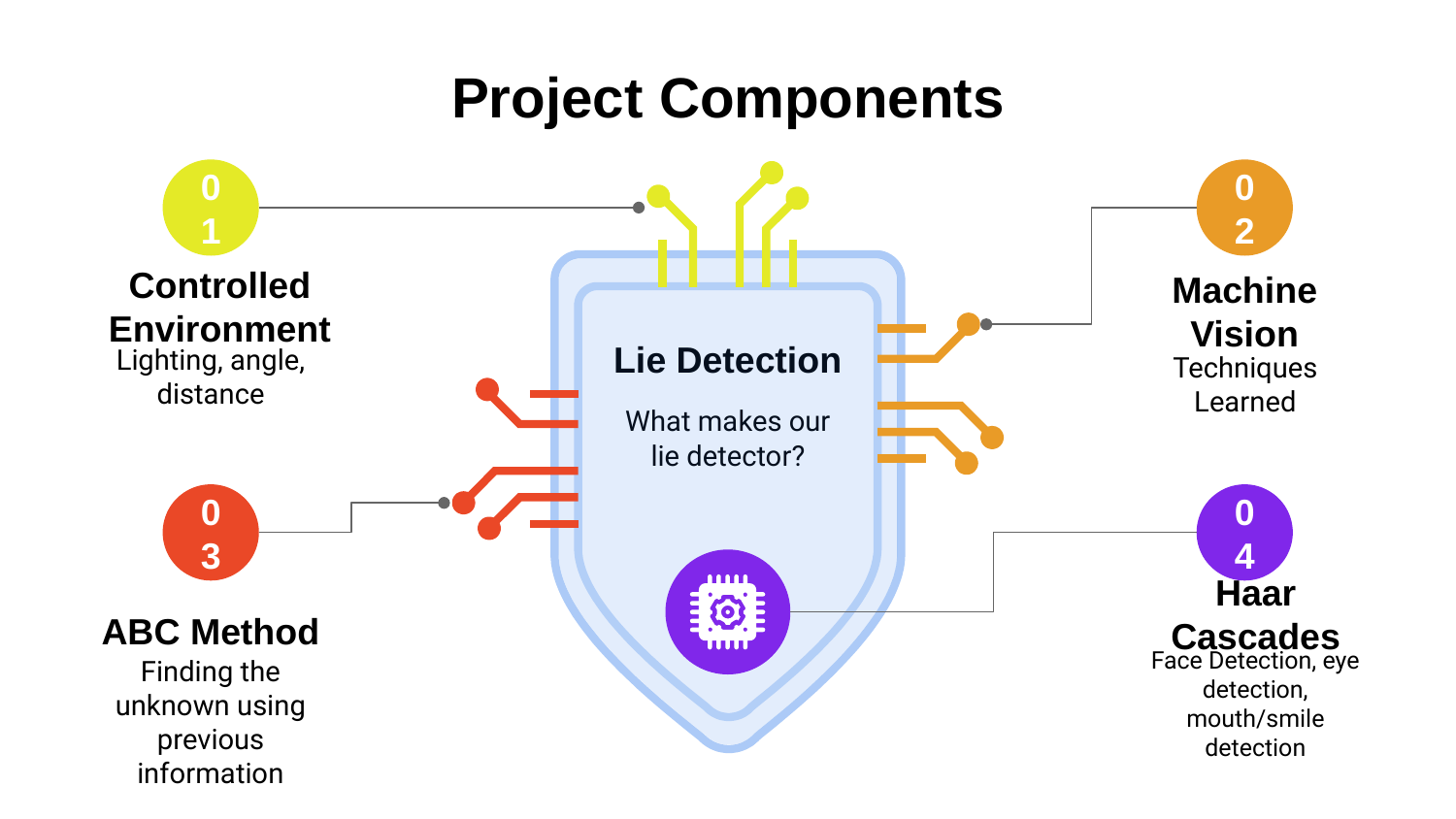

# Project Components
01
Controlled Environment
Lighting, angle, distance
02
Machine Vision
Techniques Learned

Lie Detection
What makes our lie detector?
03
ABC Method
Finding the unknown using previous information
04
Haar Cascades
Face Detection, eye detection, mouth/smile detection